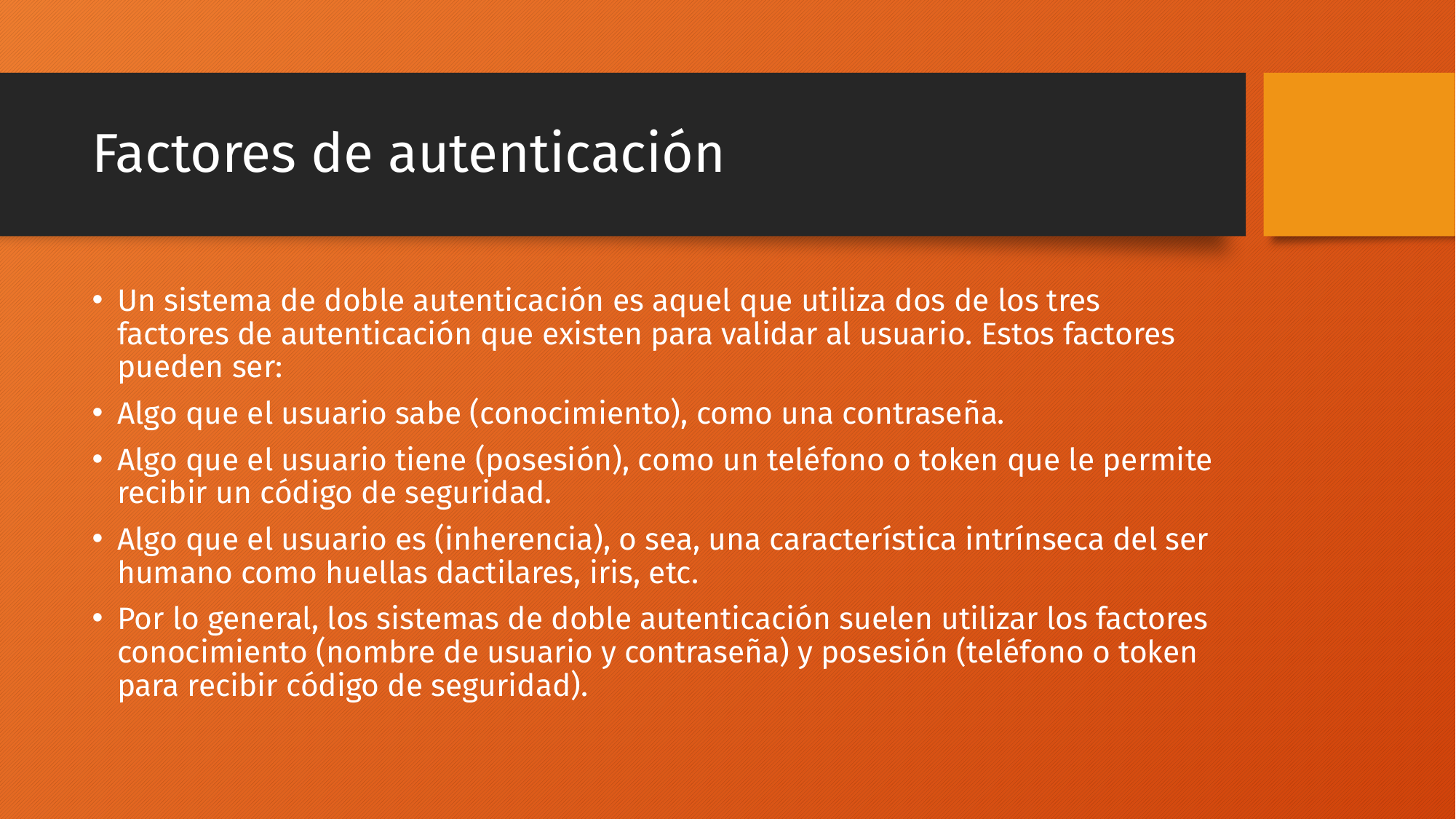

# Factores de autenticación
Un sistema de doble autenticación es aquel que utiliza dos de los tres factores de autenticación que existen para validar al usuario. Estos factores pueden ser:
Algo que el usuario sabe (conocimiento), como una contraseña.
Algo que el usuario tiene (posesión), como un teléfono o token que le permite recibir un código de seguridad.
Algo que el usuario es (inherencia), o sea, una característica intrínseca del ser humano como huellas dactilares, iris, etc.
Por lo general, los sistemas de doble autenticación suelen utilizar los factores conocimiento (nombre de usuario y contraseña) y posesión (teléfono o token para recibir código de seguridad).